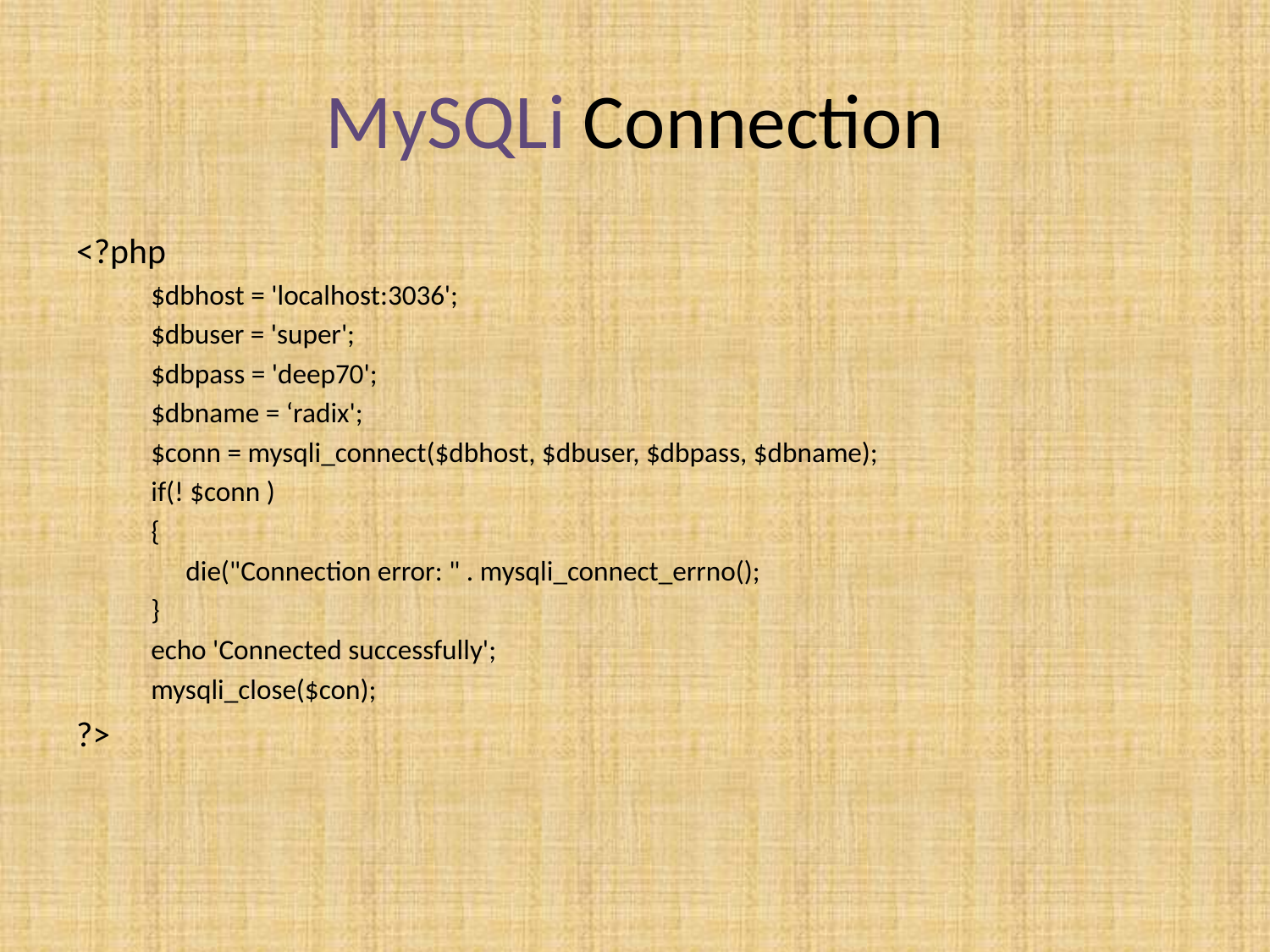

# MySQLi Connection
<?php
   $dbhost = 'localhost:3036';
   $dbuser = 'super';
   $dbpass = 'deep70';
   $dbname = ‘radix';
   $conn = mysqli_connect($dbhost, $dbuser, $dbpass, $dbname);
   if(! $conn )
   {
	 die("Connection error: " . mysqli_connect_errno();
   }
   echo 'Connected successfully';
   mysqli_close($con);
?>